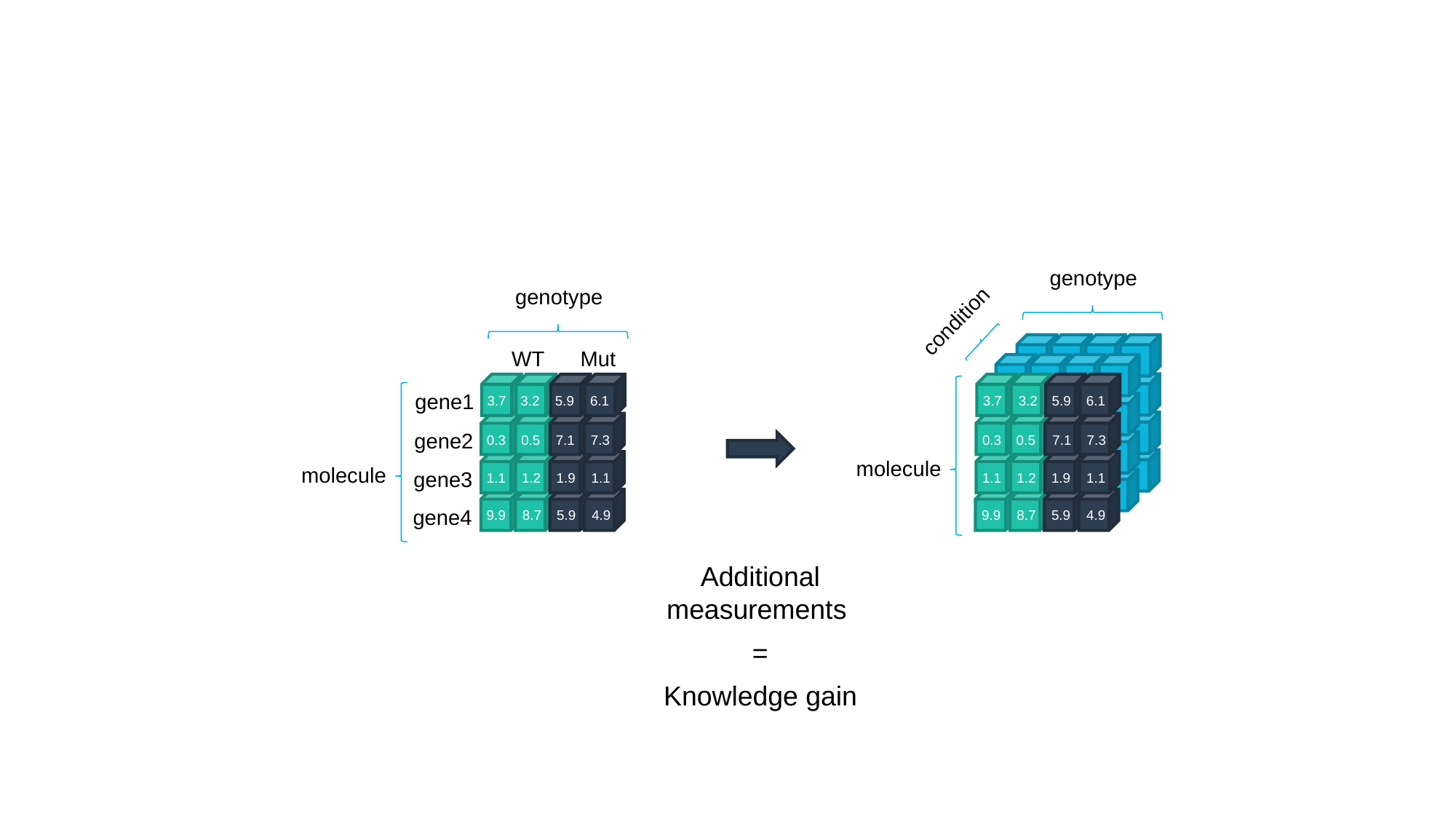

genotype

genotype
WT
Mut

gene1
3.7
3.2
5.9
6.1

gene2
0.3
0.5
7.1
7.3

gene3
1.1
1.2
1.9
1.1

gene4
8.7
5.9
4.9
9.9

molecule
condition

3.7
3.2
5.9
6.1

0.3
0.5
7.1
7.3

molecule

1.1
1.2
1.9
1.1

9.9
8.7
5.9
4.9
Additional
measurements
=
Knowledge gain